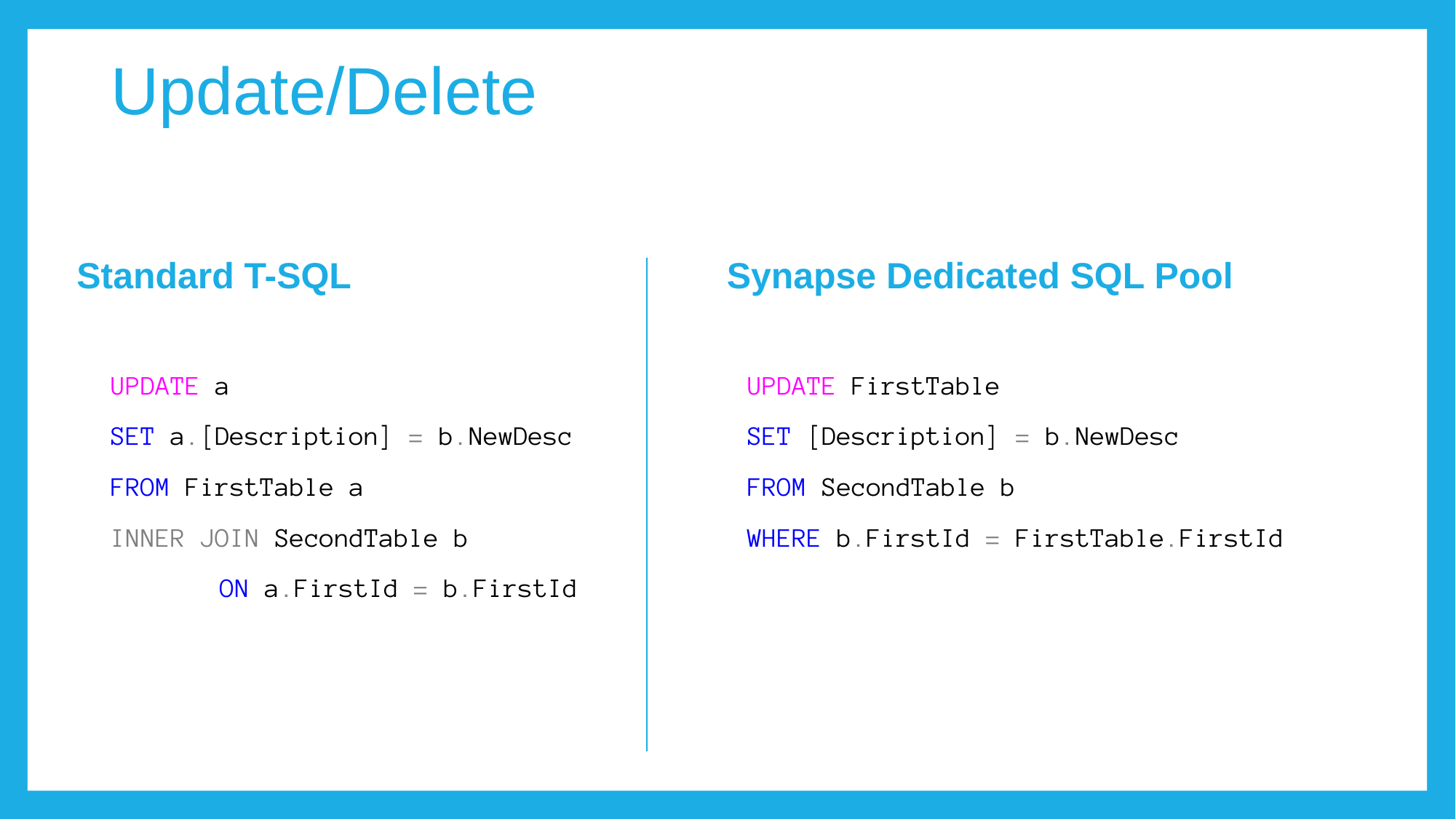

# Update/Delete
Standard T-SQL
Synapse Dedicated SQL Pool
UPDATE a
SET a.[Description] = b.NewDesc
FROM FirstTable a
INNER JOIN SecondTable b
	ON a.FirstId = b.FirstId

UPDATE FirstTable
SET [Description] = b.NewDesc
FROM SecondTable b
WHERE b.FirstId = FirstTable.FirstId